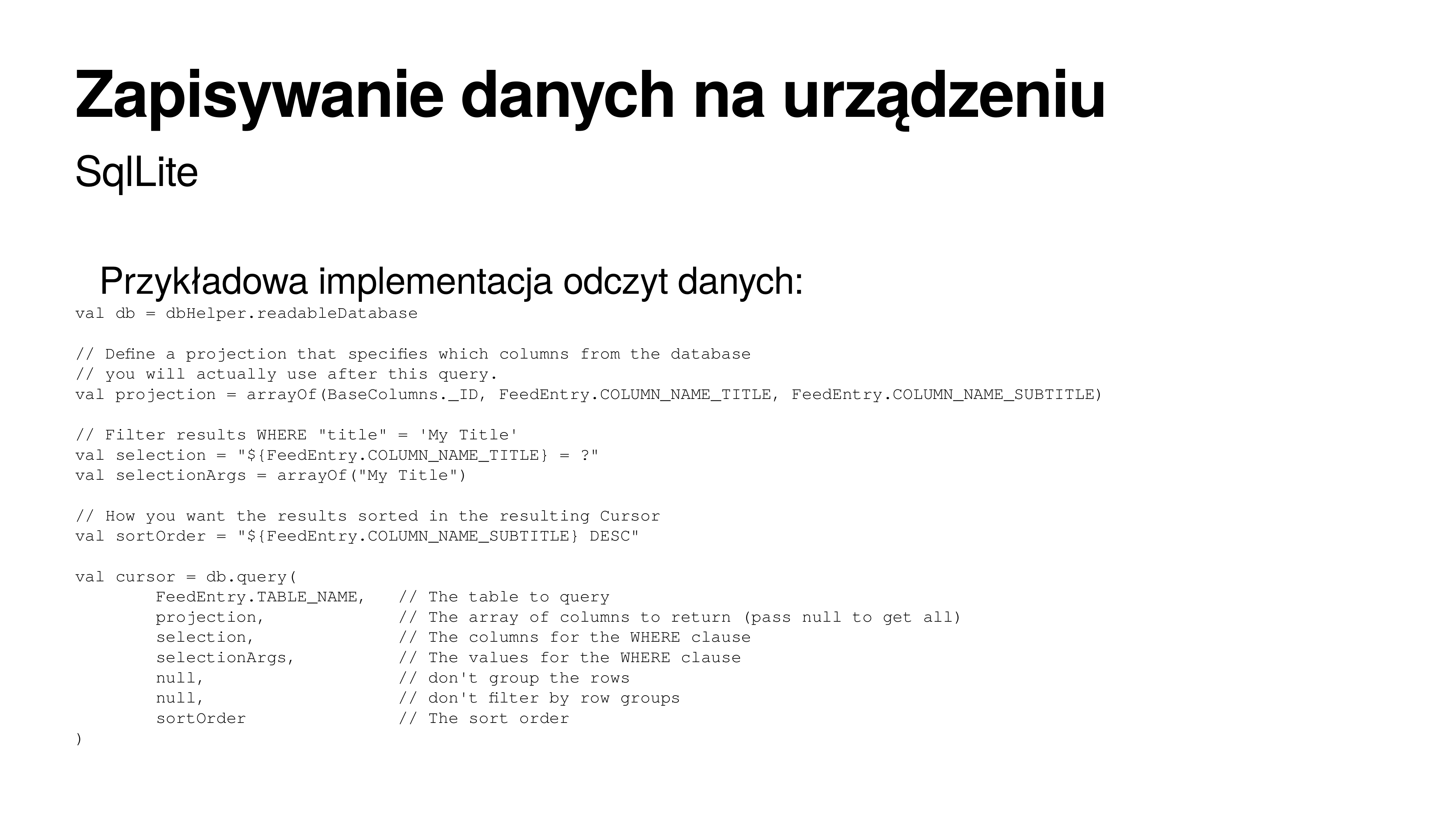

# Zapisywanie danych na urządzeniu
SqlLite
Przykładowa implementacja odczyt danych:
val db = dbHelper.readableDatabase

// Define a projection that specifies which columns from the database
// you will actually use after this query.
val projection = arrayOf(BaseColumns._ID, FeedEntry.COLUMN_NAME_TITLE, FeedEntry.COLUMN_NAME_SUBTITLE)

// Filter results WHERE "title" = 'My Title'
val selection = "${FeedEntry.COLUMN_NAME_TITLE} = ?"
val selectionArgs = arrayOf("My Title")

// How you want the results sorted in the resulting Cursor
val sortOrder = "${FeedEntry.COLUMN_NAME_SUBTITLE} DESC"

val cursor = db.query(
        FeedEntry.TABLE_NAME,   // The table to query
        projection,             // The array of columns to return (pass null to get all)
        selection,              // The columns for the WHERE clause
        selectionArgs,          // The values for the WHERE clause
        null,                   // don't group the rows
        null,                   // don't filter by row groups
        sortOrder               // The sort order
)